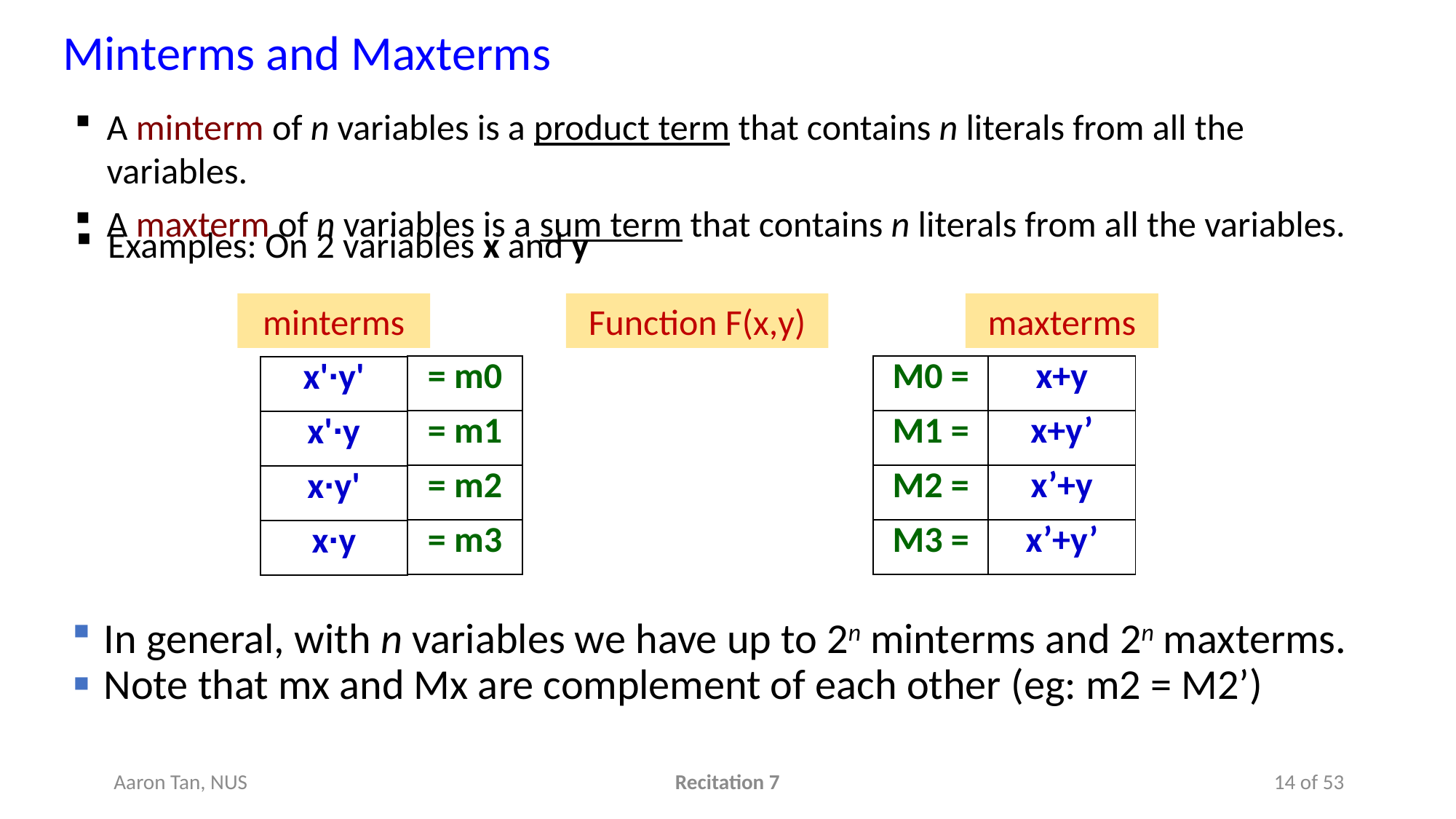

Minterms and Maxterms
A minterm of n variables is a product term that contains n literals from all the variables.
A maxterm of n variables is a sum term that contains n literals from all the variables.
Examples: On 2 variables x and y
Function F(x,y)
minterms
maxterms
| = m0 |
| --- |
| = m1 |
| = m2 |
| = m3 |
| M0 = |
| --- |
| M1 = |
| M2 = |
| M3 = |
| x+y |
| --- |
| x+y’ |
| x’+y |
| x’+y’ |
| x'∙y' |
| --- |
| x'∙y |
| x∙y' |
| x∙y |
In general, with n variables we have up to 2n minterms and 2n maxterms.
Note that mx and Mx are complement of each other (eg: m2 = M2’)
Aaron Tan, NUS
Recitation 7
14 of 53